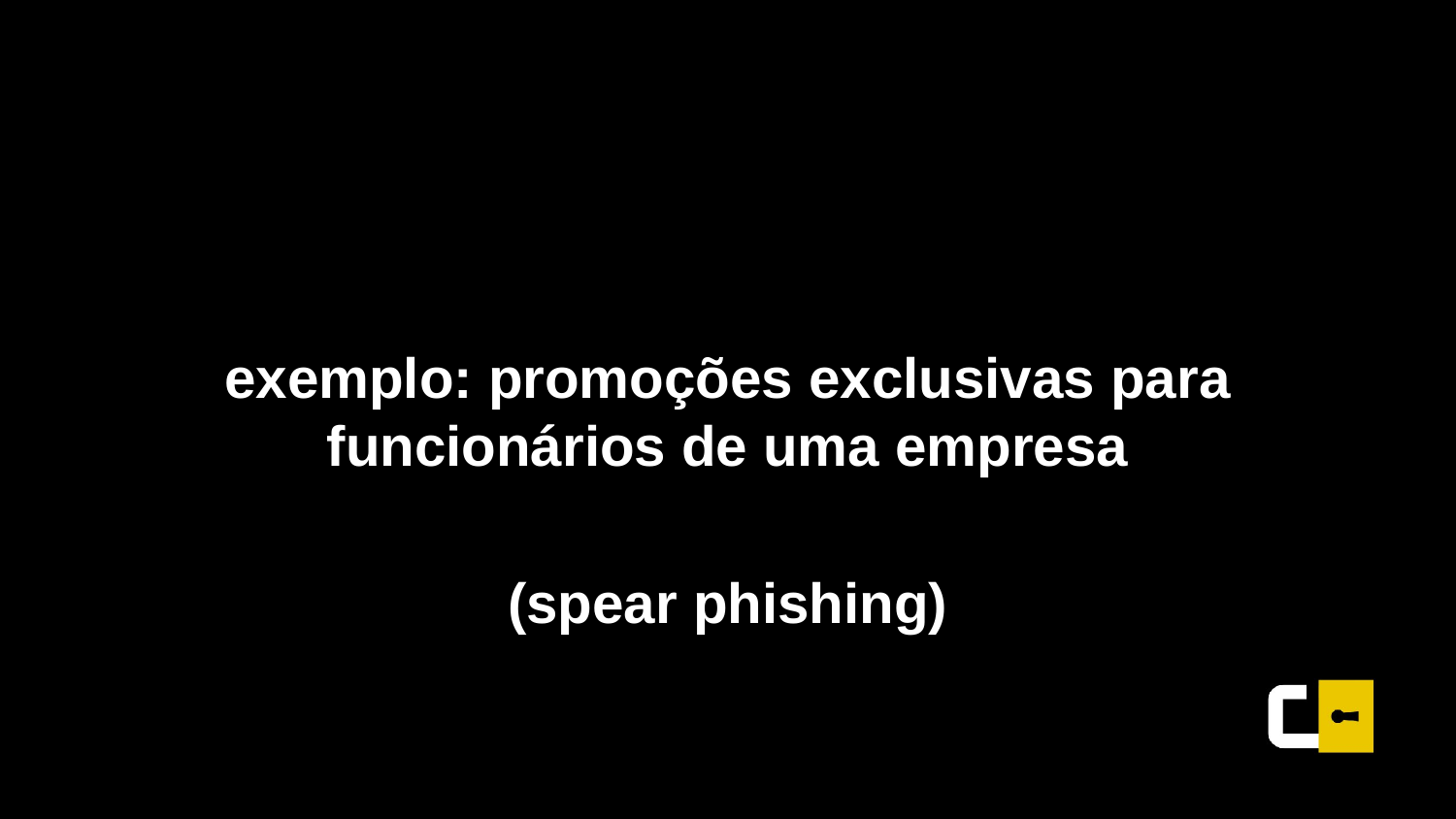

# exemplo: promoções exclusivas para funcionários de uma empresa
(spear phishing)